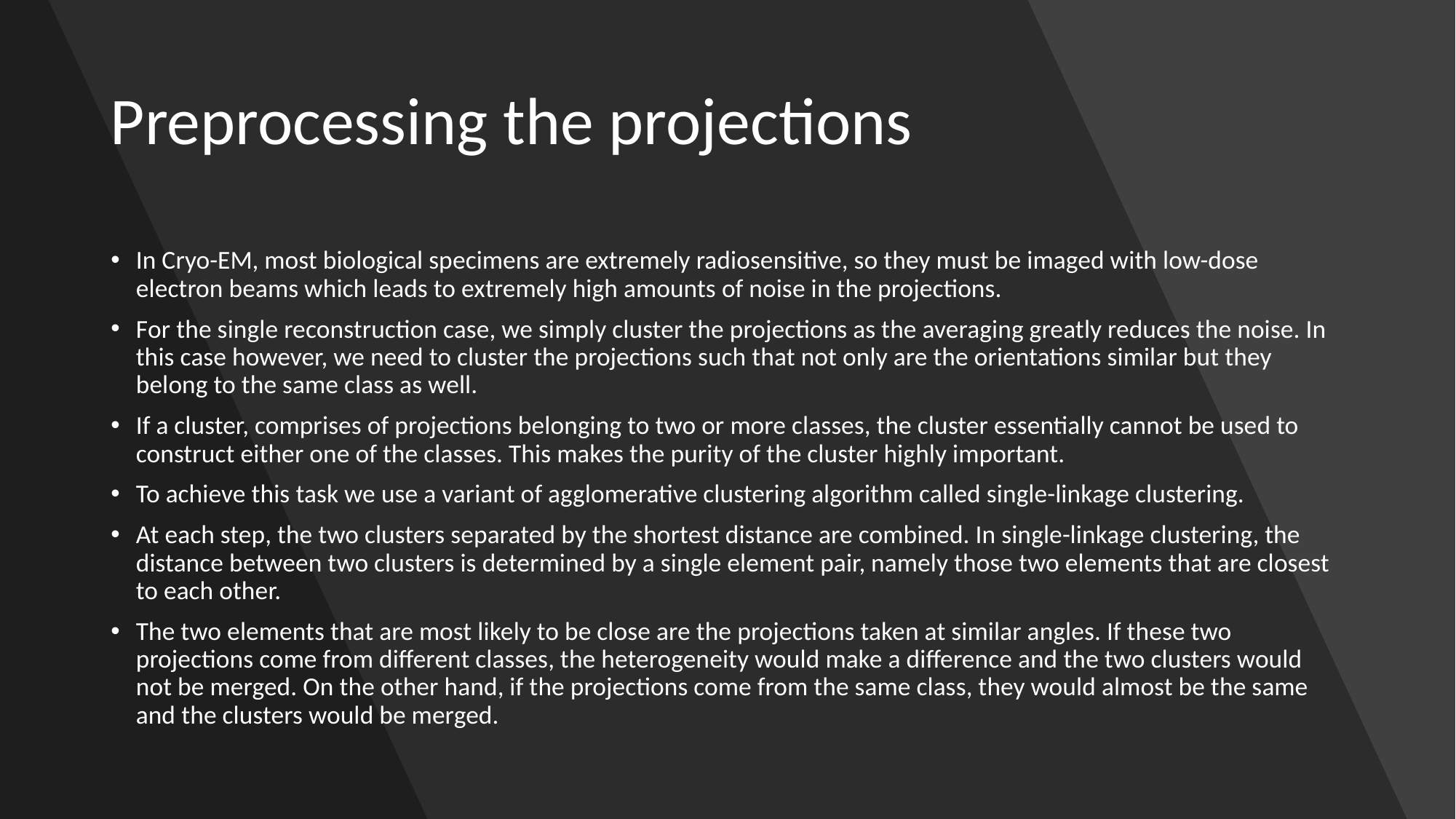

# Preprocessing the projections
In Cryo-EM, most biological specimens are extremely radiosensitive, so they must be imaged with low-dose electron beams which leads to extremely high amounts of noise in the projections.
For the single reconstruction case, we simply cluster the projections as the averaging greatly reduces the noise. In this case however, we need to cluster the projections such that not only are the orientations similar but they belong to the same class as well.
If a cluster, comprises of projections belonging to two or more classes, the cluster essentially cannot be used to construct either one of the classes. This makes the purity of the cluster highly important.
To achieve this task we use a variant of agglomerative clustering algorithm called single-linkage clustering.
At each step, the two clusters separated by the shortest distance are combined. In single-linkage clustering, the distance between two clusters is determined by a single element pair, namely those two elements that are closest to each other.
The two elements that are most likely to be close are the projections taken at similar angles. If these two projections come from different classes, the heterogeneity would make a difference and the two clusters would not be merged. On the other hand, if the projections come from the same class, they would almost be the same and the clusters would be merged.